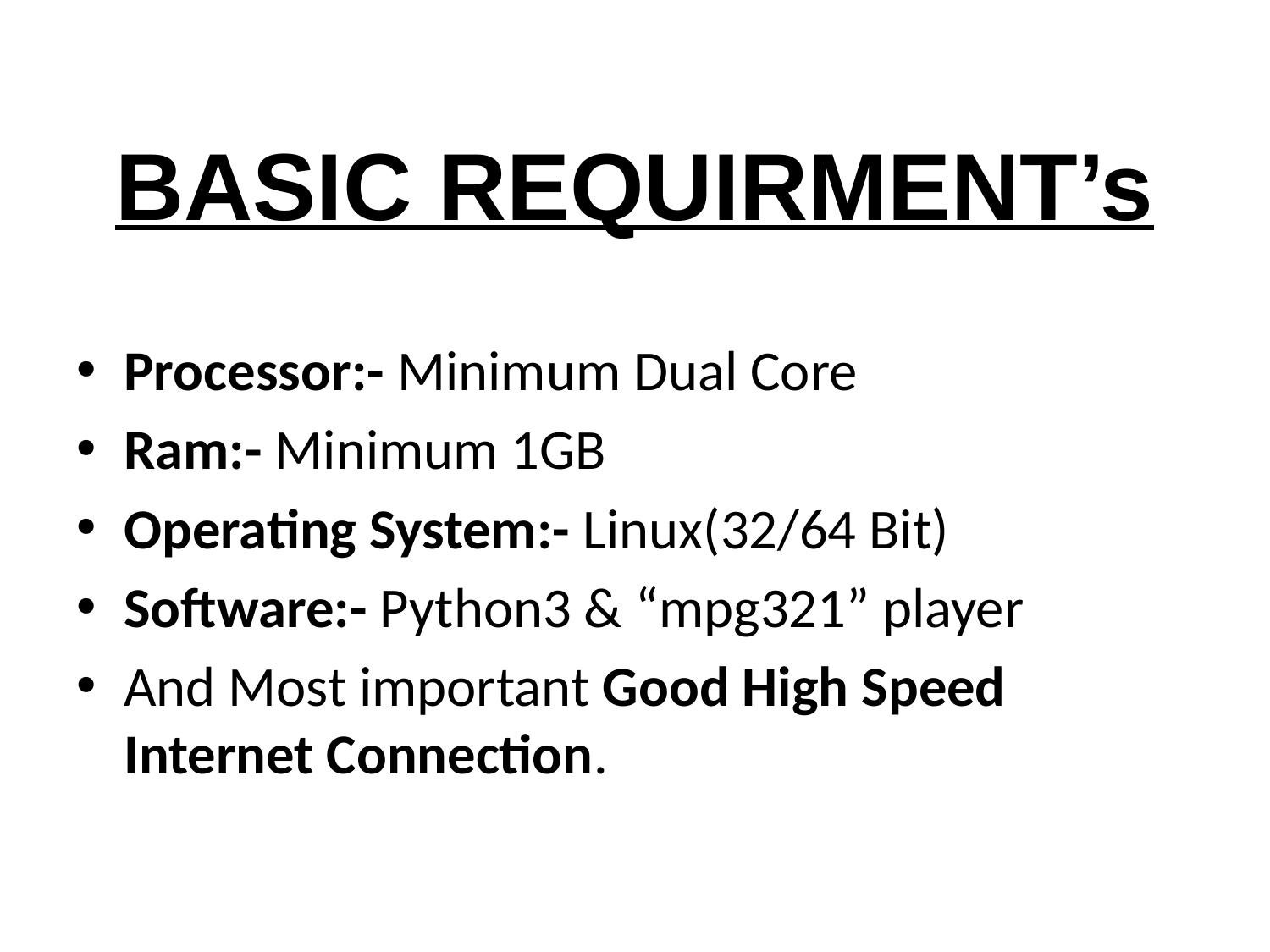

# BASIC REQUIRMENT’s
Processor:- Minimum Dual Core
Ram:- Minimum 1GB
Operating System:- Linux(32/64 Bit)
Software:- Python3 & “mpg321” player
And Most important Good High Speed Internet Connection.